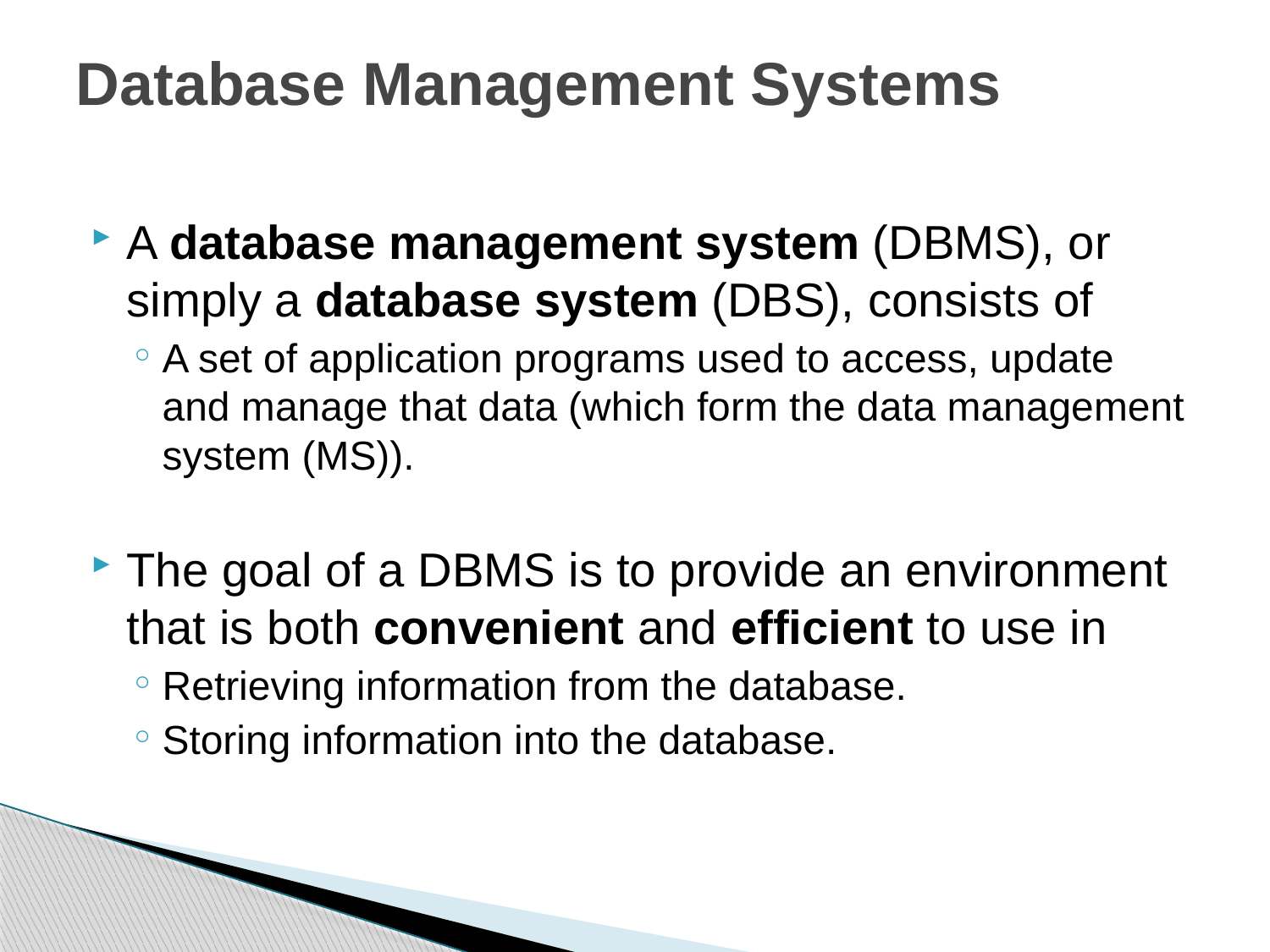

# Database Management Systems
A database management system (DBMS), or simply a database system (DBS), consists of
A set of application programs used to access, update and manage that data (which form the data management system (MS)).

The goal of a DBMS is to provide an environment that is both convenient and efficient to use in
Retrieving information from the database.
Storing information into the database.